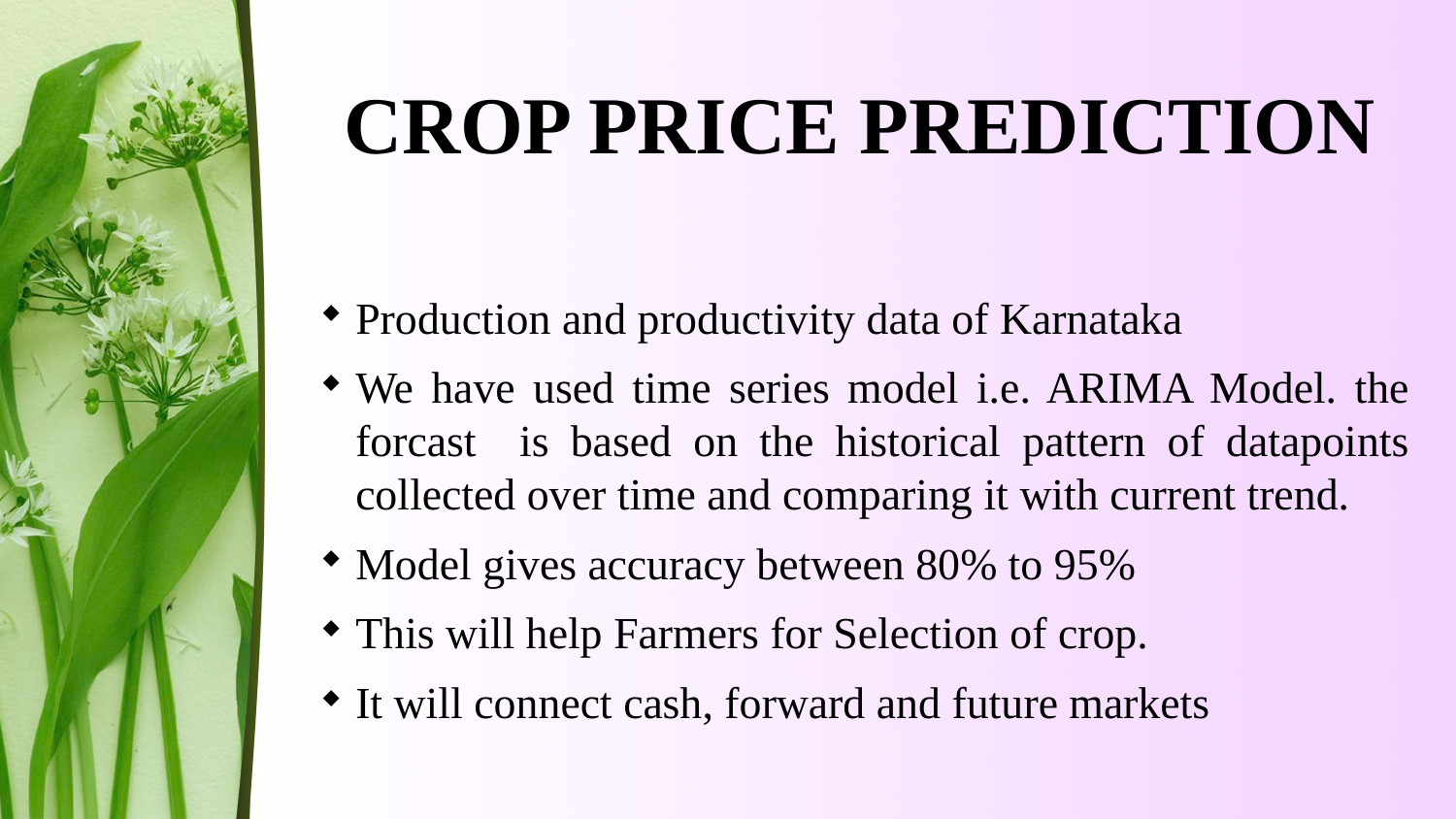

CROP PRICE PREDICTION
Production and productivity data of Karnataka
We have used time series model i.e. ARIMA Model. the forcast  is based on the historical pattern of datapoints collected over time and comparing it with current trend.
Model gives accuracy between 80% to 95%
This will help Farmers for Selection of crop.
It will connect cash, forward and future markets